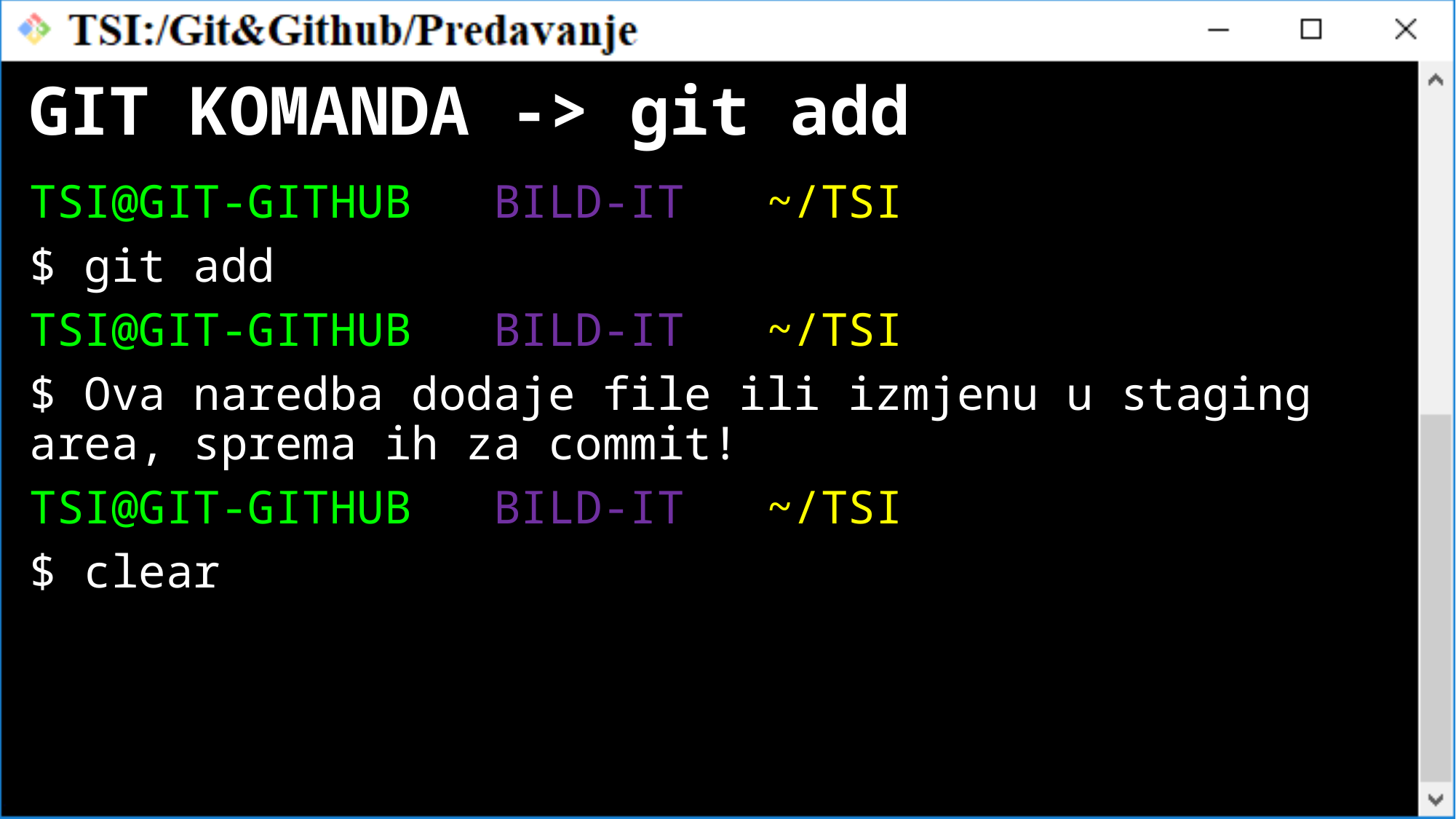

# GIT KOMANDA -> git add
TSI@GIT-GITHUB   BILD-IT   ~/TSI
$ git add
TSI@GIT-GITHUB   BILD-IT   ~/TSI
$ Ova naredba dodaje file ili izmjenu u staging area, sprema ih za commit!
TSI@GIT-GITHUB   BILD-IT   ~/TSI
$ clear